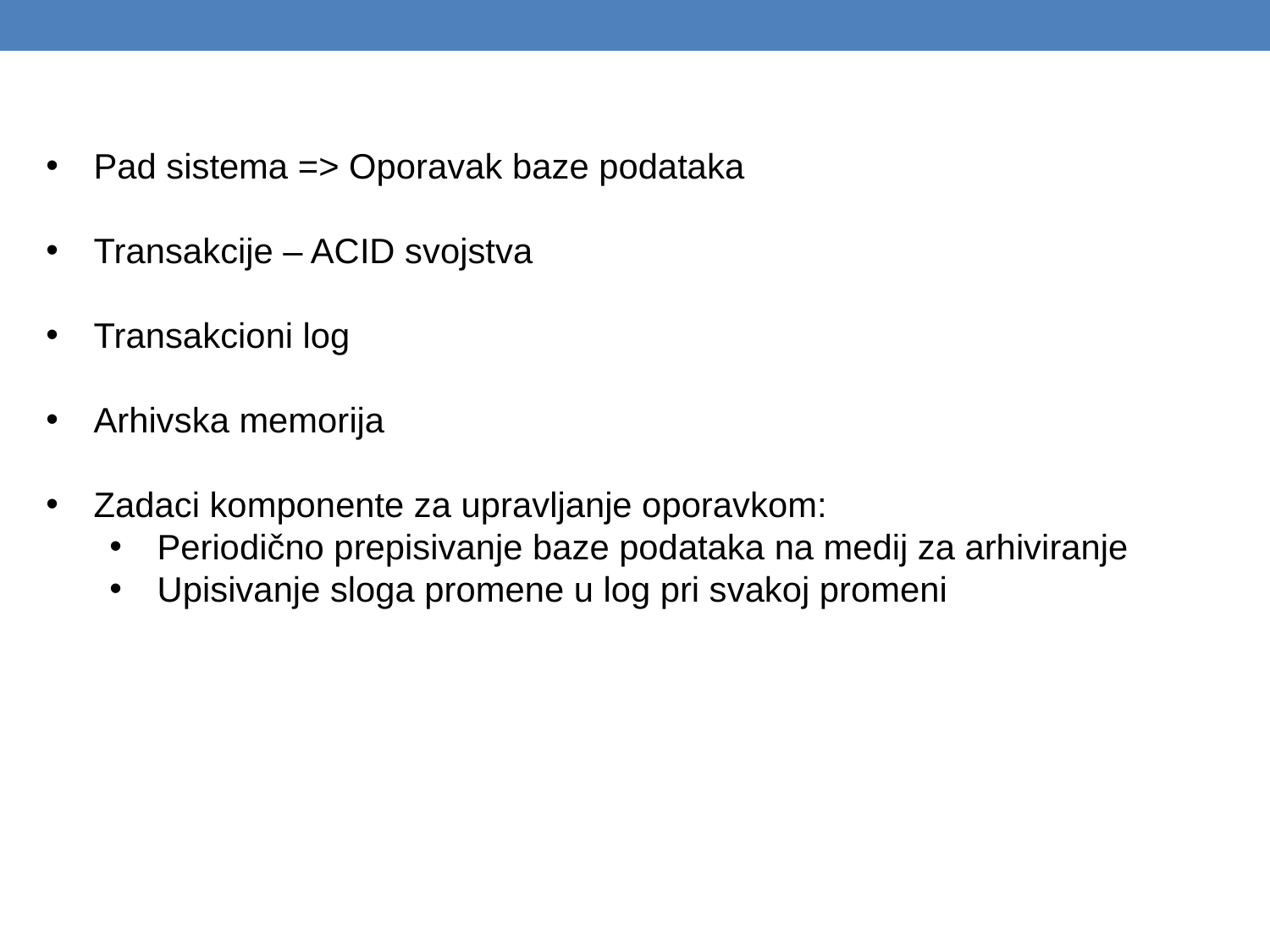

Pad sistema => Oporavak baze podataka

Transakcije – ACID svojstva

Transakcioni log

Arhivska memorija

Zadaci komponente za upravljanje oporavkom:
Periodično prepisivanje baze podataka na medij za arhiviranje
Upisivanje sloga promene u log pri svakoj promeni